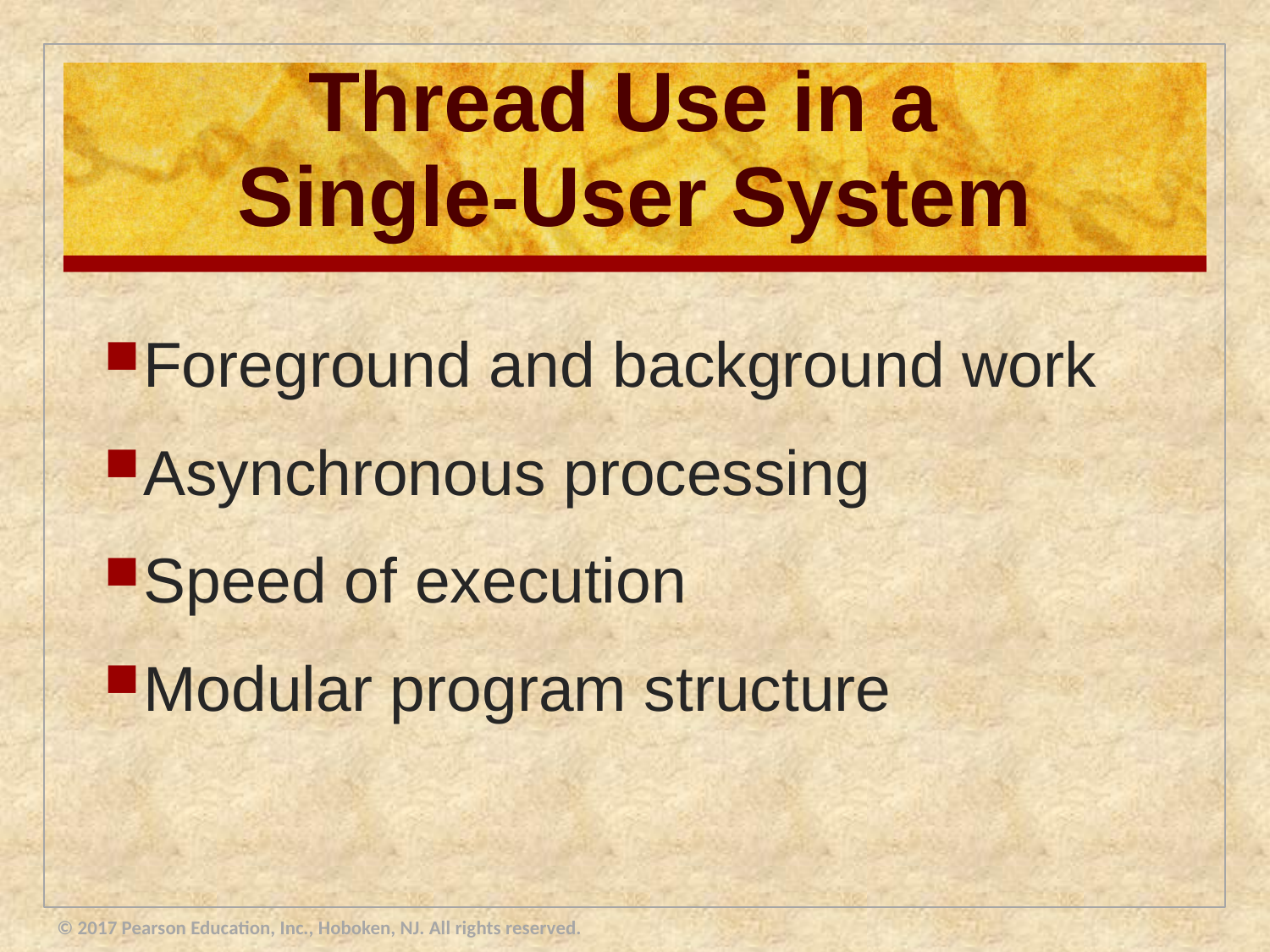

# Thread Use in a Single-User System
Foreground and background work
Asynchronous processing
Speed of execution
Modular program structure

© 2017 Pearson Education, Inc., Hoboken, NJ. All rights reserved.